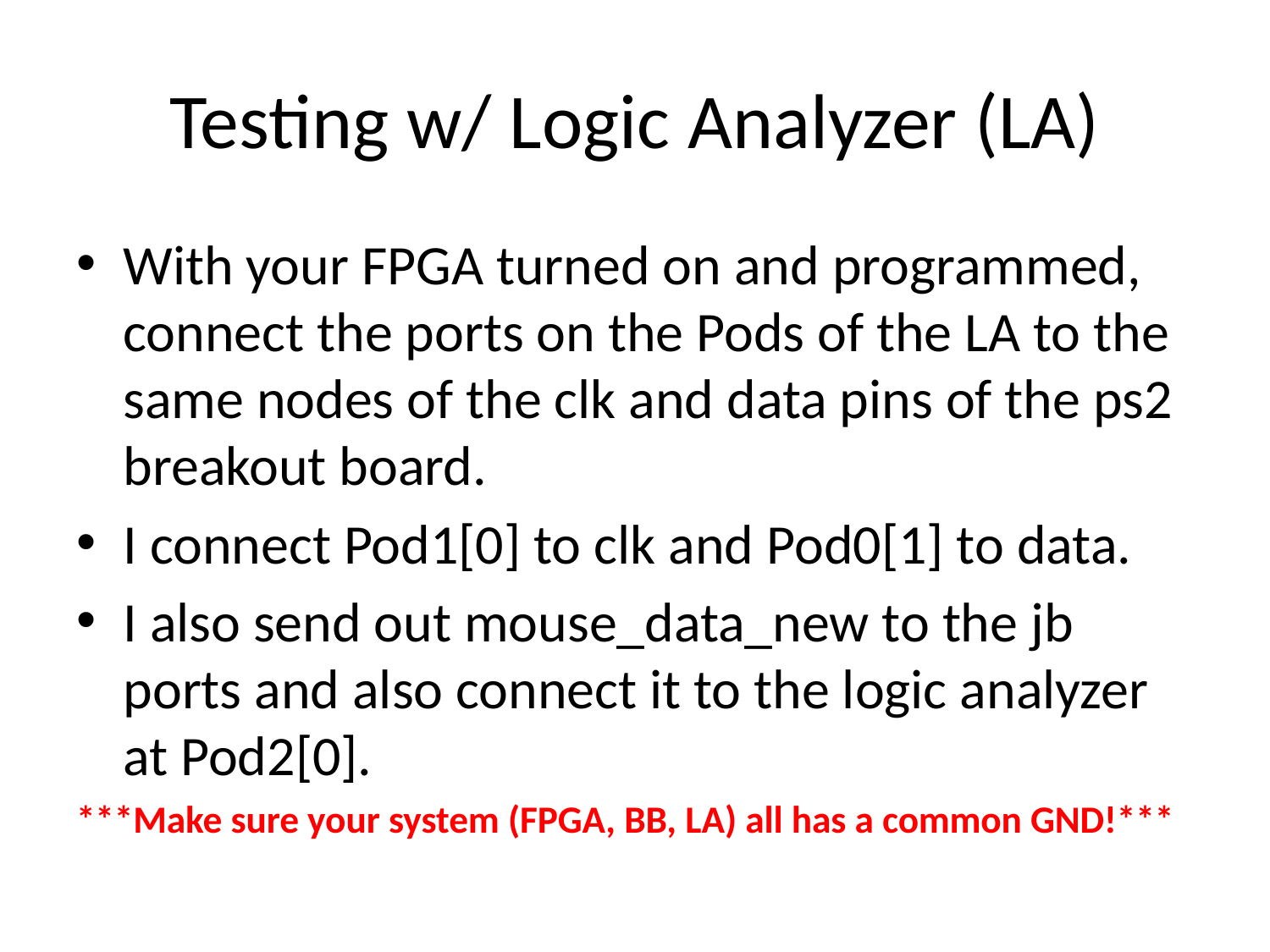

# Testing w/ Logic Analyzer (LA)
With your FPGA turned on and programmed, connect the ports on the Pods of the LA to the same nodes of the clk and data pins of the ps2 breakout board.
I connect Pod1[0] to clk and Pod0[1] to data.
I also send out mouse_data_new to the jb ports and also connect it to the logic analyzer at Pod2[0].
***Make sure your system (FPGA, BB, LA) all has a common GND!***